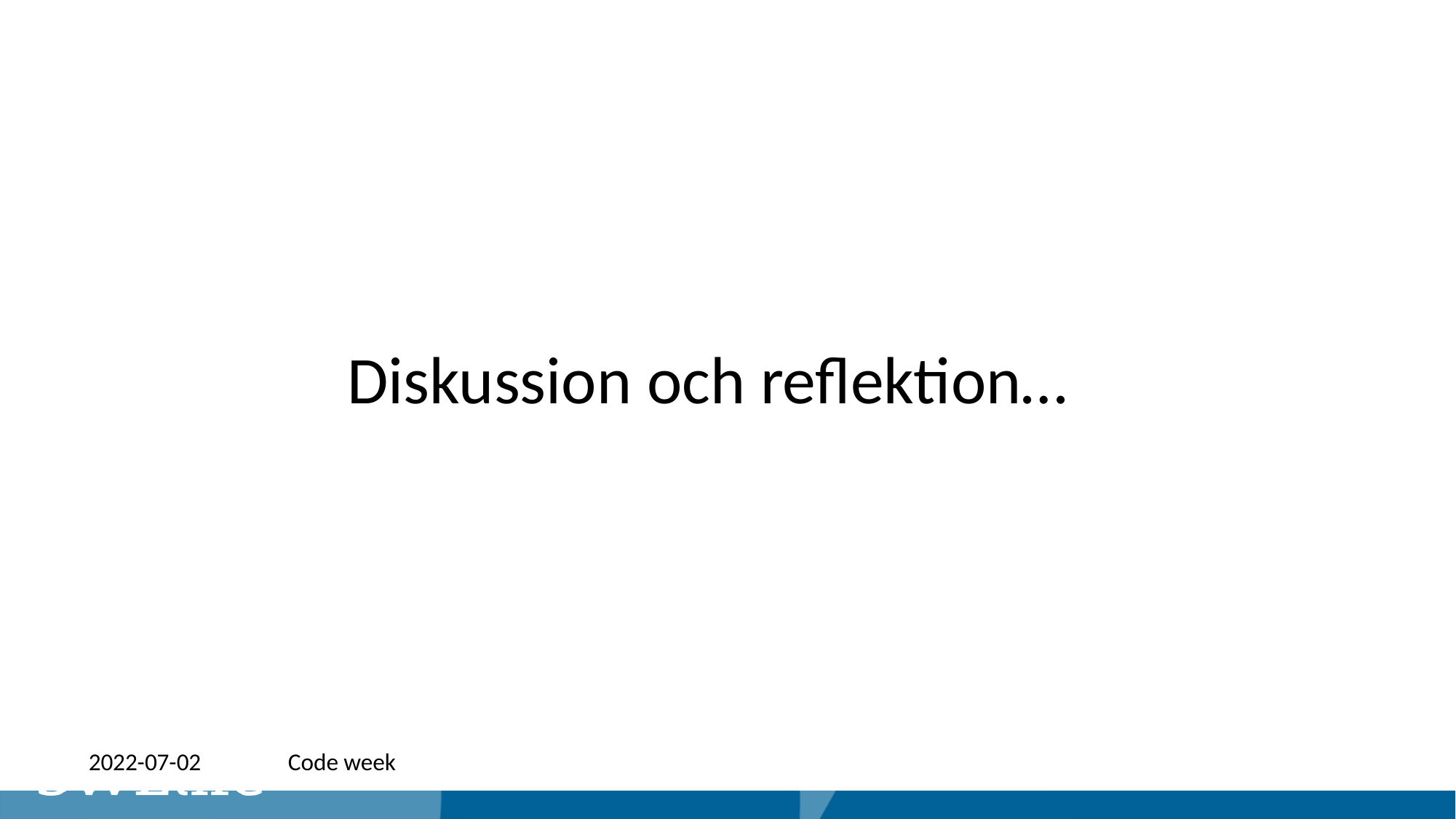

# Diskussion och reflektion…
2022-07-02
Code week